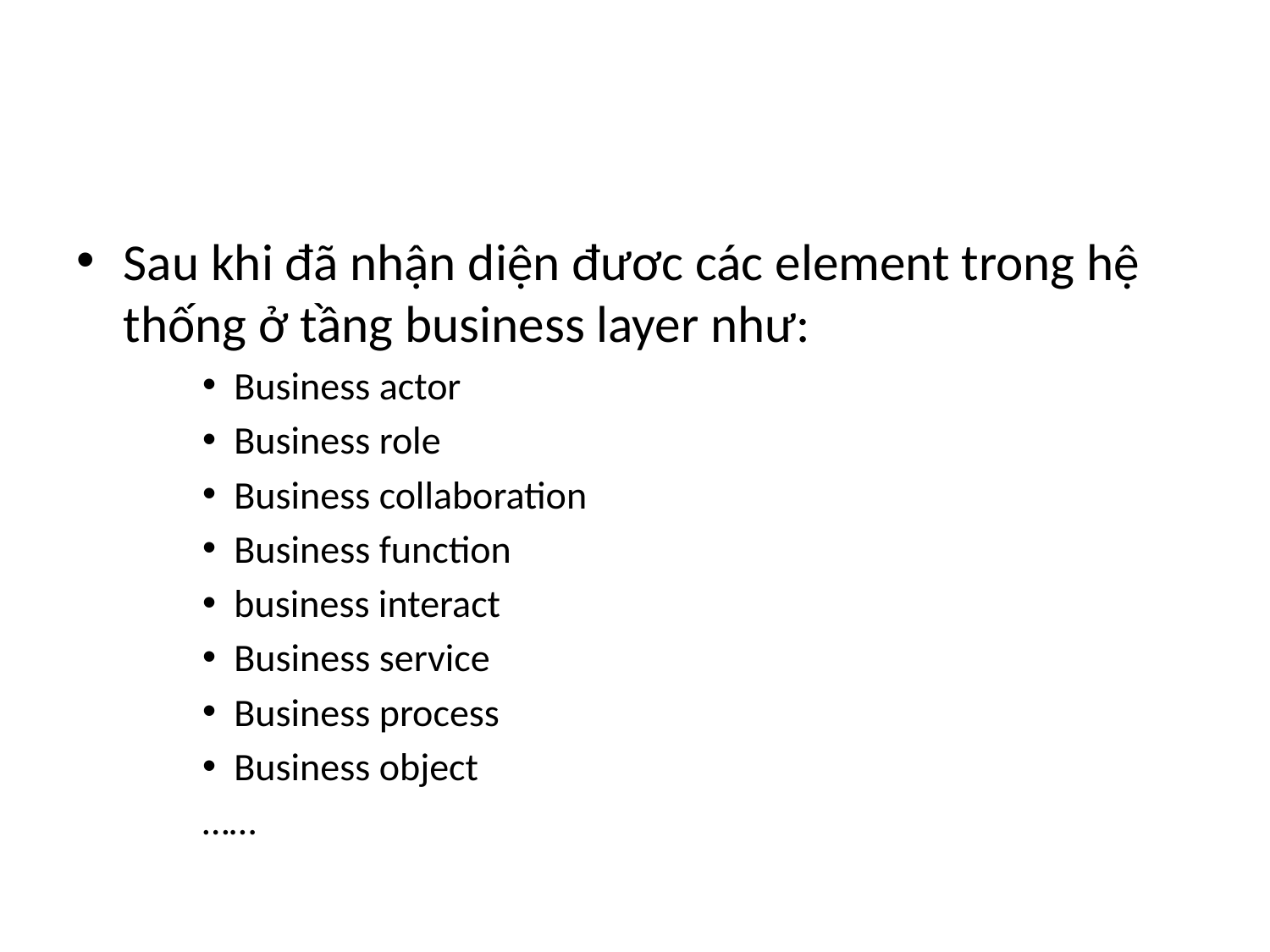

#
Sau khi đã nhận diện đươc các element trong hệ thống ở tầng business layer như:
Business actor
Business role
Business collaboration
Business function
business interact
Business service
Business process
Business object
……